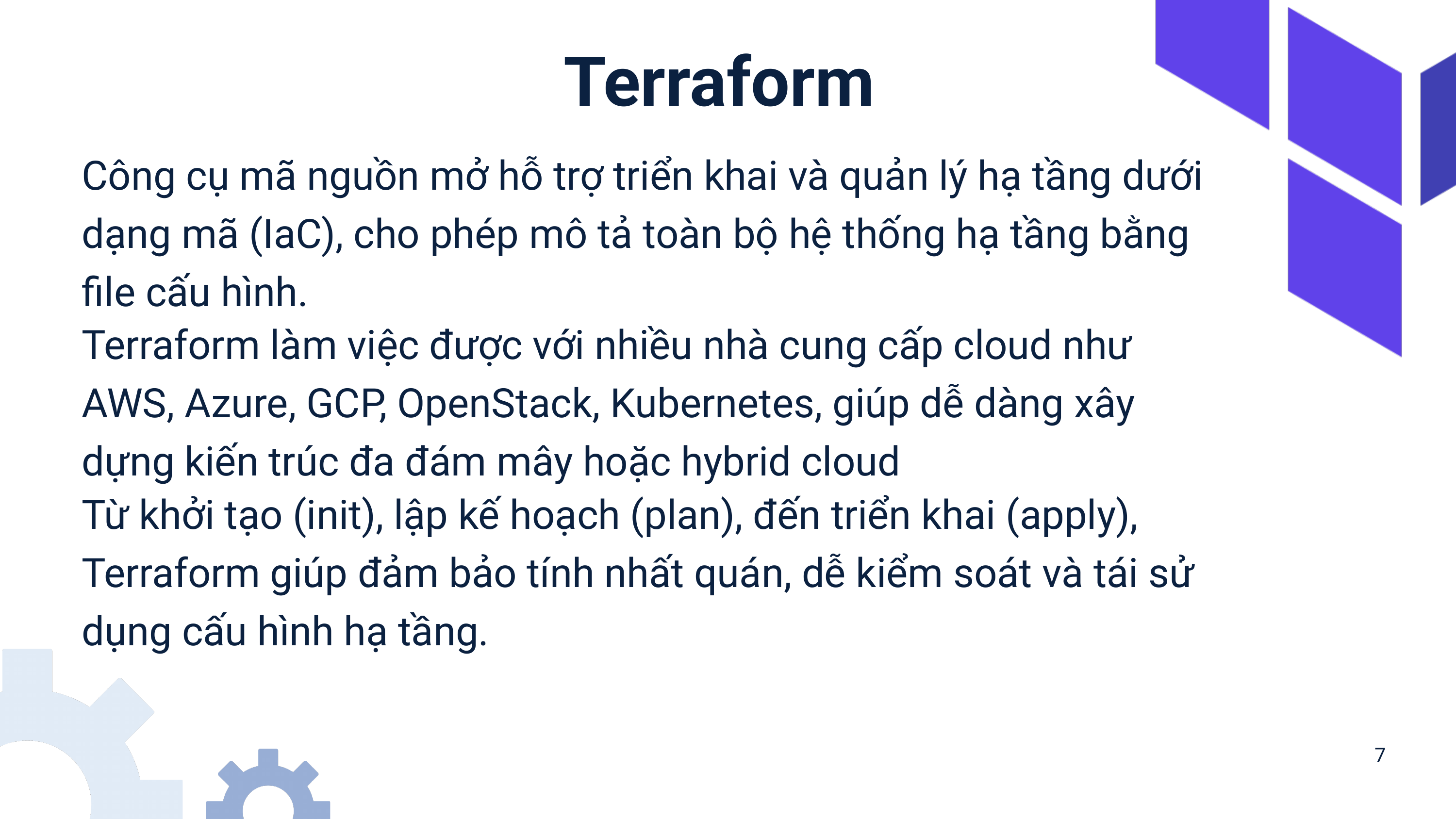

Terraform
Công cụ mã nguồn mở hỗ trợ triển khai và quản lý hạ tầng dưới dạng mã (IaC), cho phép mô tả toàn bộ hệ thống hạ tầng bằng file cấu hình.
Terraform làm việc được với nhiều nhà cung cấp cloud như AWS, Azure, GCP, OpenStack, Kubernetes, giúp dễ dàng xây dựng kiến trúc đa đám mây hoặc hybrid cloud
Từ khởi tạo (init), lập kế hoạch (plan), đến triển khai (apply), Terraform giúp đảm bảo tính nhất quán, dễ kiểm soát và tái sử dụng cấu hình hạ tầng.

7